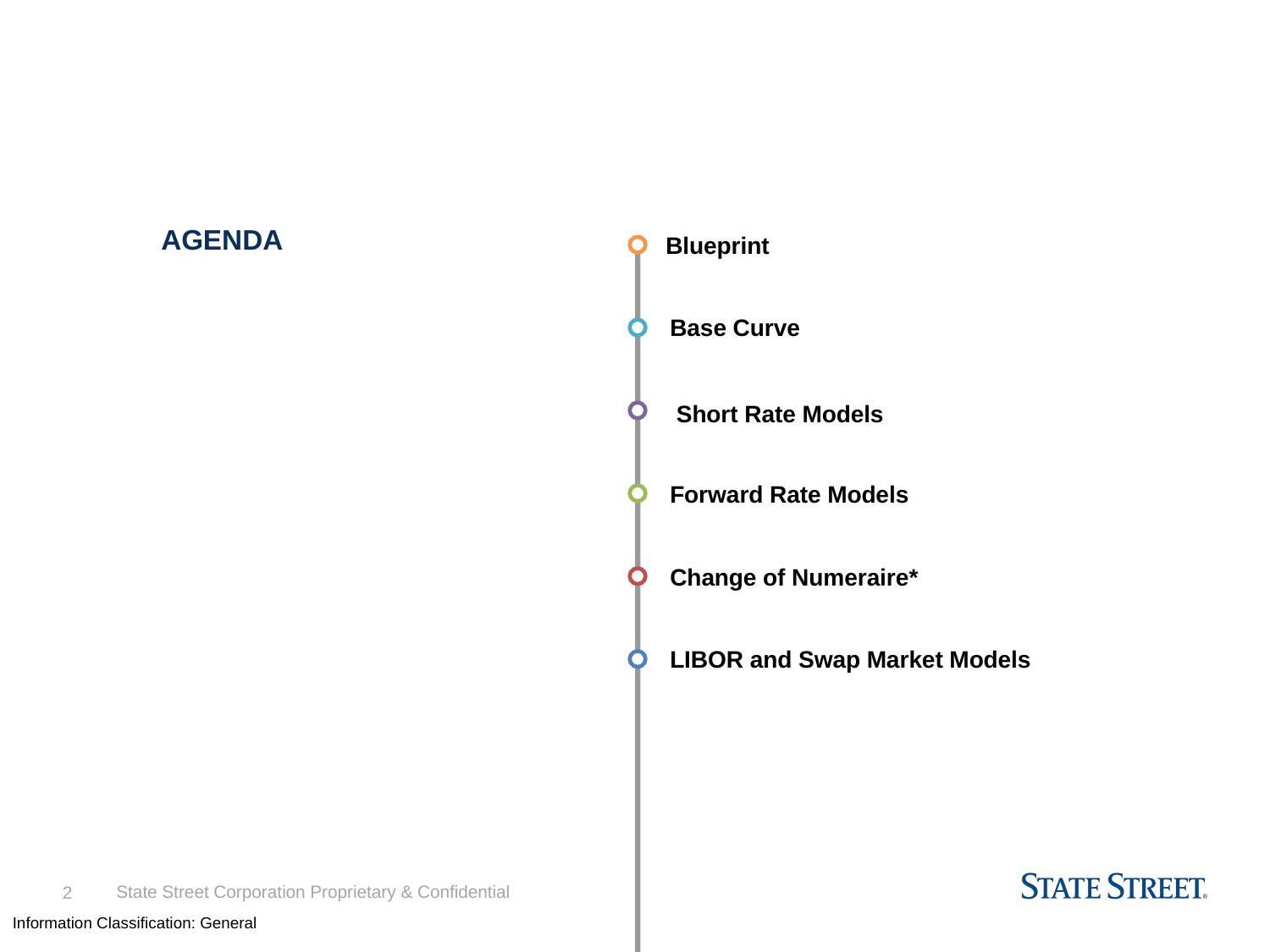

Blueprint
AGENDA

Base Curve

Short Rate Models

Forward Rate Models

Change of Numeraire*

LIBOR and Swap Market Models